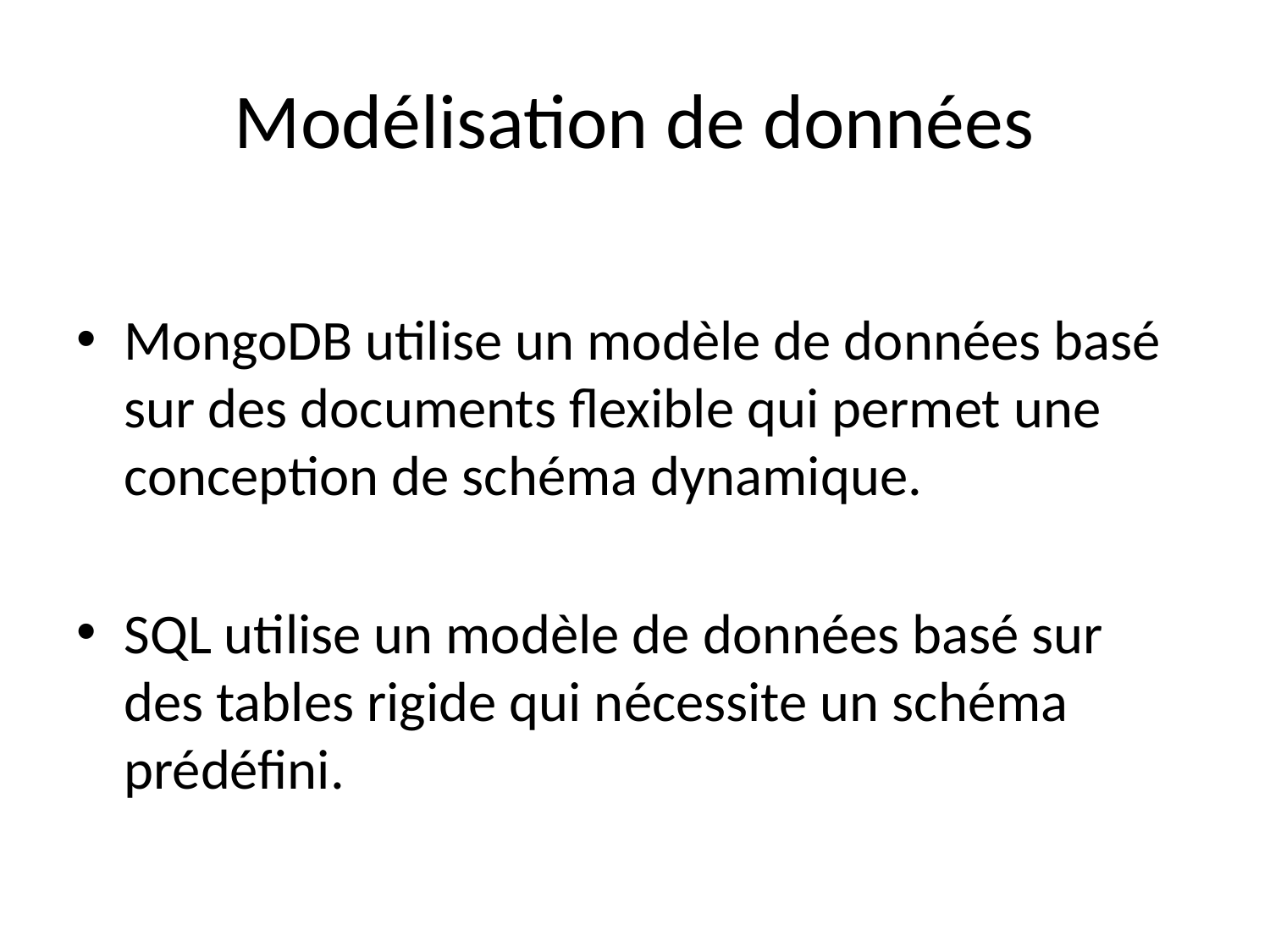

# Modélisation de données
MongoDB utilise un modèle de données basé sur des documents flexible qui permet une conception de schéma dynamique.

SQL utilise un modèle de données basé sur des tables rigide qui nécessite un schéma prédéfini.